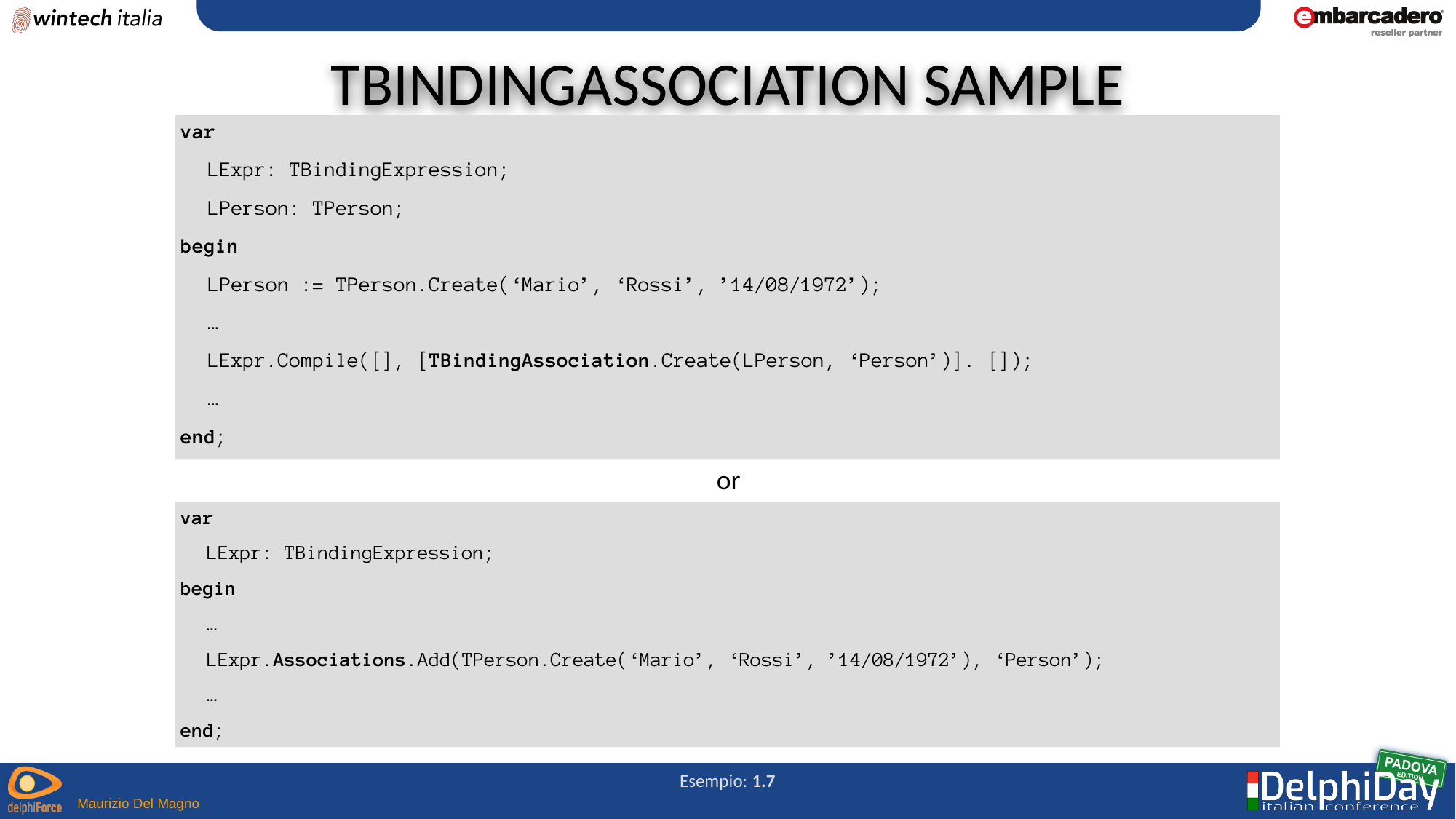

# TBindingAssociation sample
var
LExpr: TBindingExpression;
LPerson: TPerson;
begin
LPerson := TPerson.Create(‘Mario’, ‘Rossi’, ’14/08/1972’);
…
LExpr.Compile([], [TBindingAssociation.Create(LPerson, ‘Person’)]. []);
…
end;
or
var
LExpr: TBindingExpression;
begin
…
LExpr.Associations.Add(TPerson.Create(‘Mario’, ‘Rossi’, ’14/08/1972’), ‘Person’);
…
end;
Esempio: 1.7